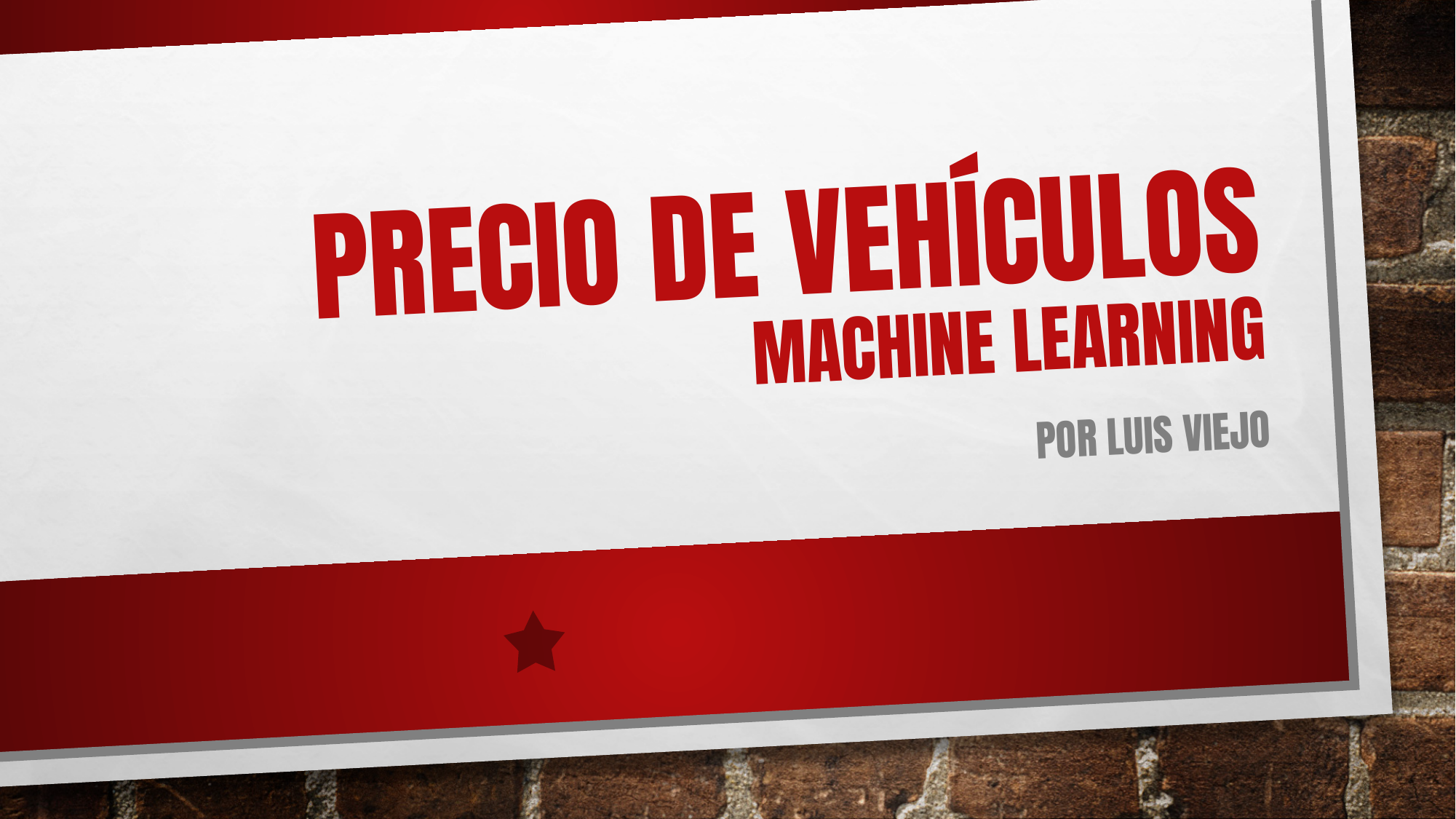

# Precio de Vehículos Machine Learning
Por Luis Viejo